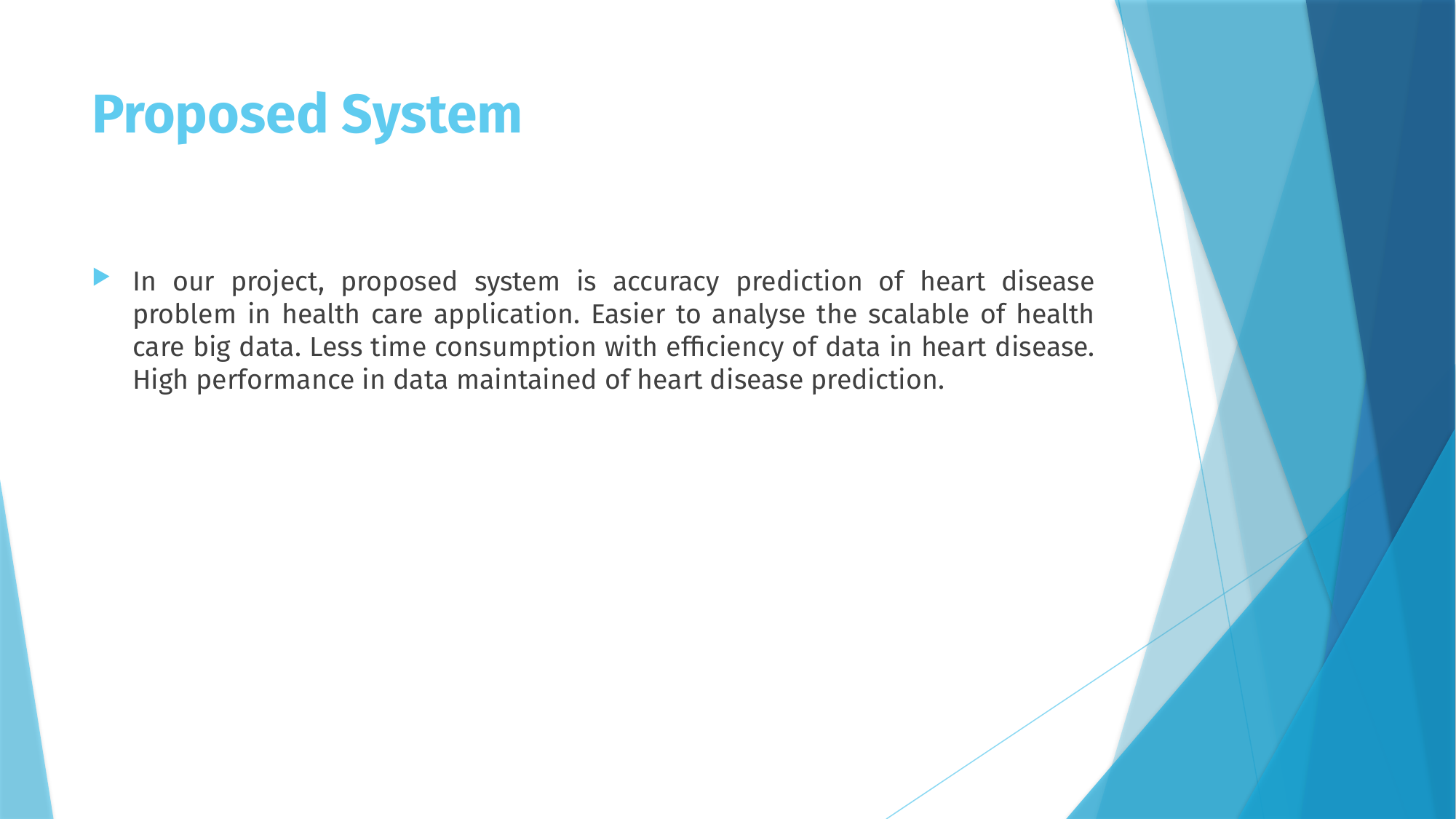

# Proposed System
In our project, proposed system is accuracy prediction of heart disease problem in health care application. Easier to analyse the scalable of health care big data. Less time consumption with efficiency of data in heart disease. High performance in data maintained of heart disease prediction.